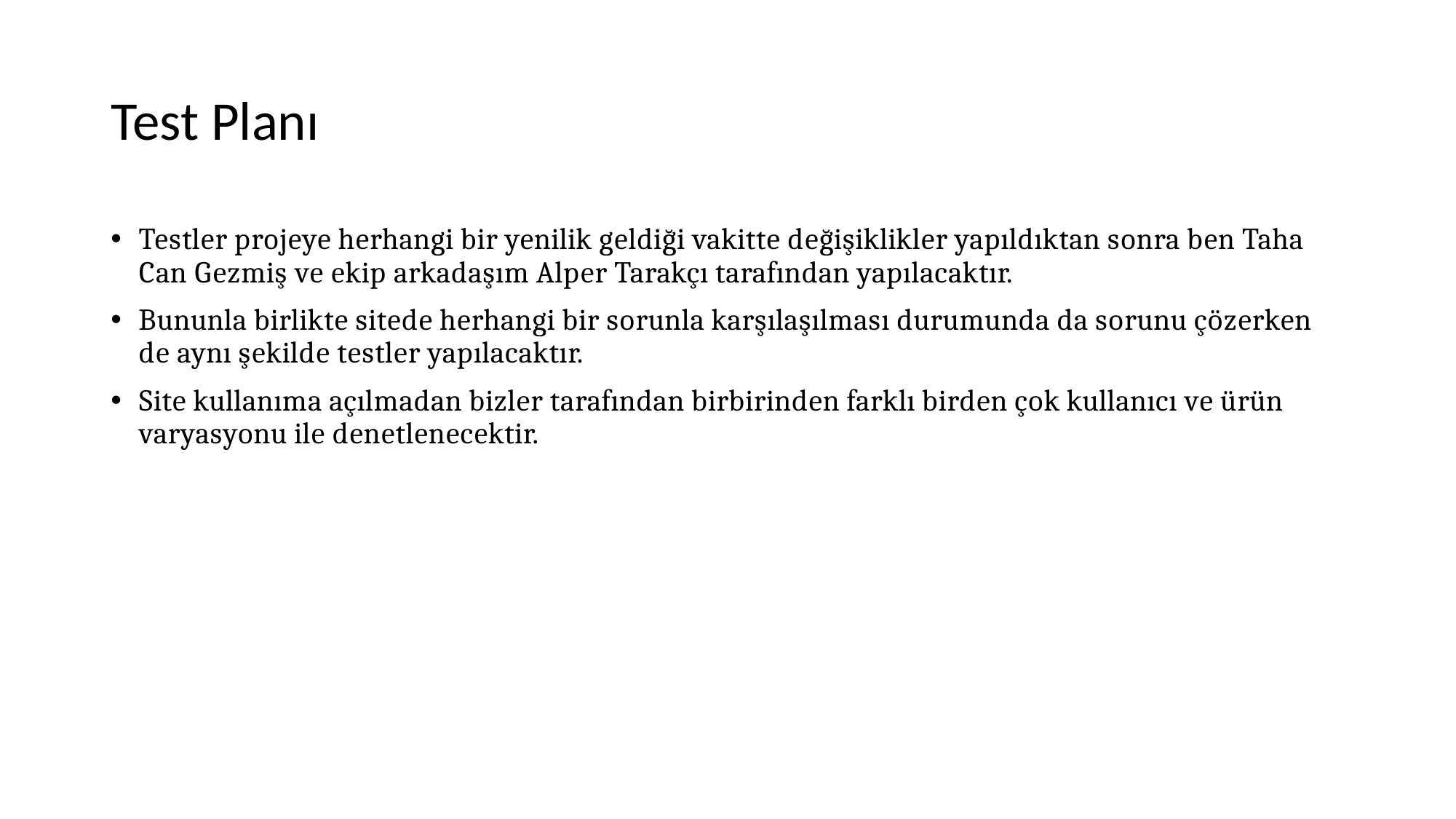

# Test Planı
Testler projeye herhangi bir yenilik geldiği vakitte değişiklikler yapıldıktan sonra ben Taha Can Gezmiş ve ekip arkadaşım Alper Tarakçı tarafından yapılacaktır.
Bununla birlikte sitede herhangi bir sorunla karşılaşılması durumunda da sorunu çözerken de aynı şekilde testler yapılacaktır.
Site kullanıma açılmadan bizler tarafından birbirinden farklı birden çok kullanıcı ve ürün varyasyonu ile denetlenecektir.